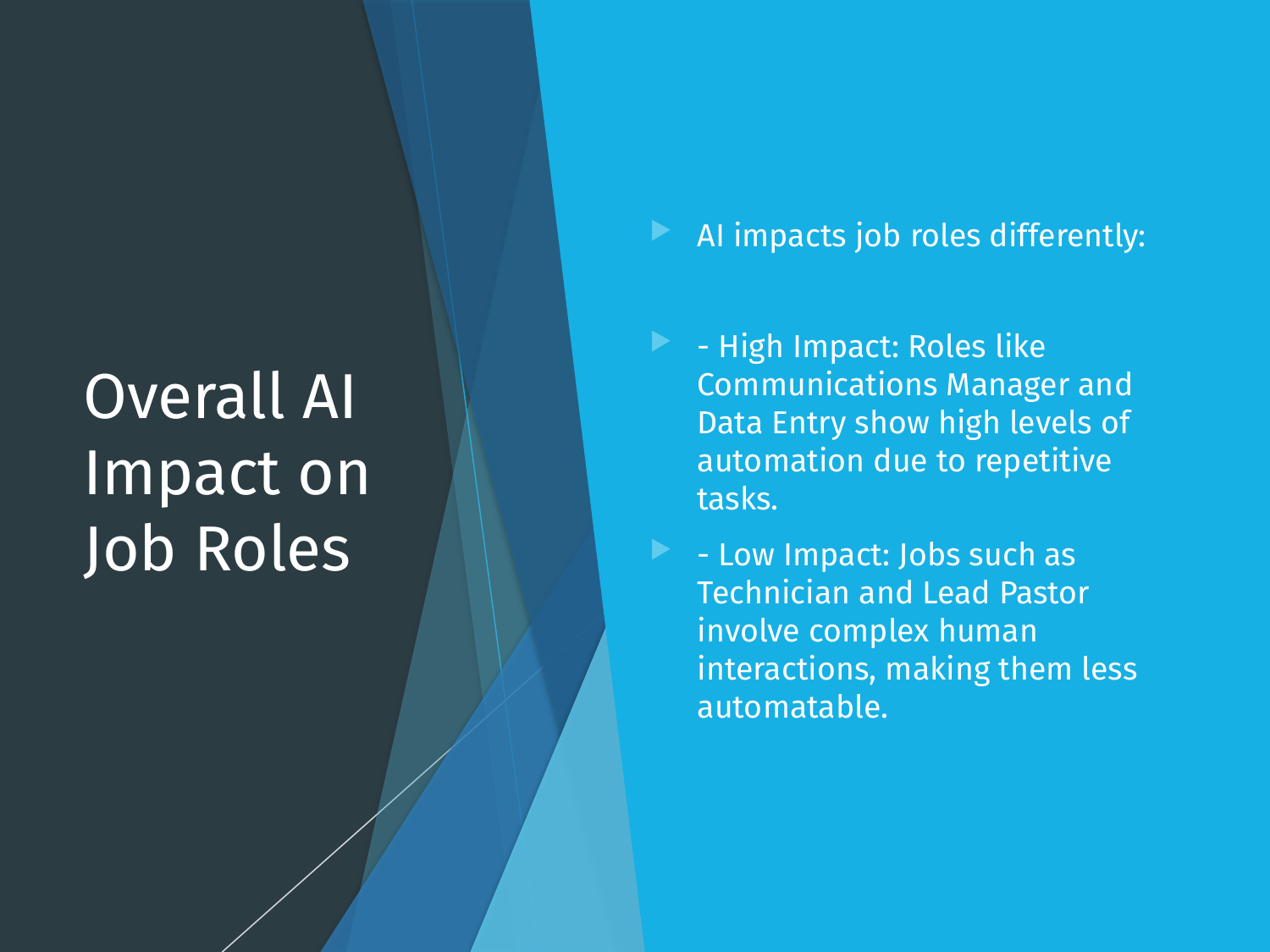

# Overall AI Impact on Job Roles
AI impacts job roles differently:

- High Impact: Roles like Communications Manager and Data Entry show high levels of automation due to repetitive tasks.
- Low Impact: Jobs such as Technician and Lead Pastor involve complex human interactions, making them less automatable.